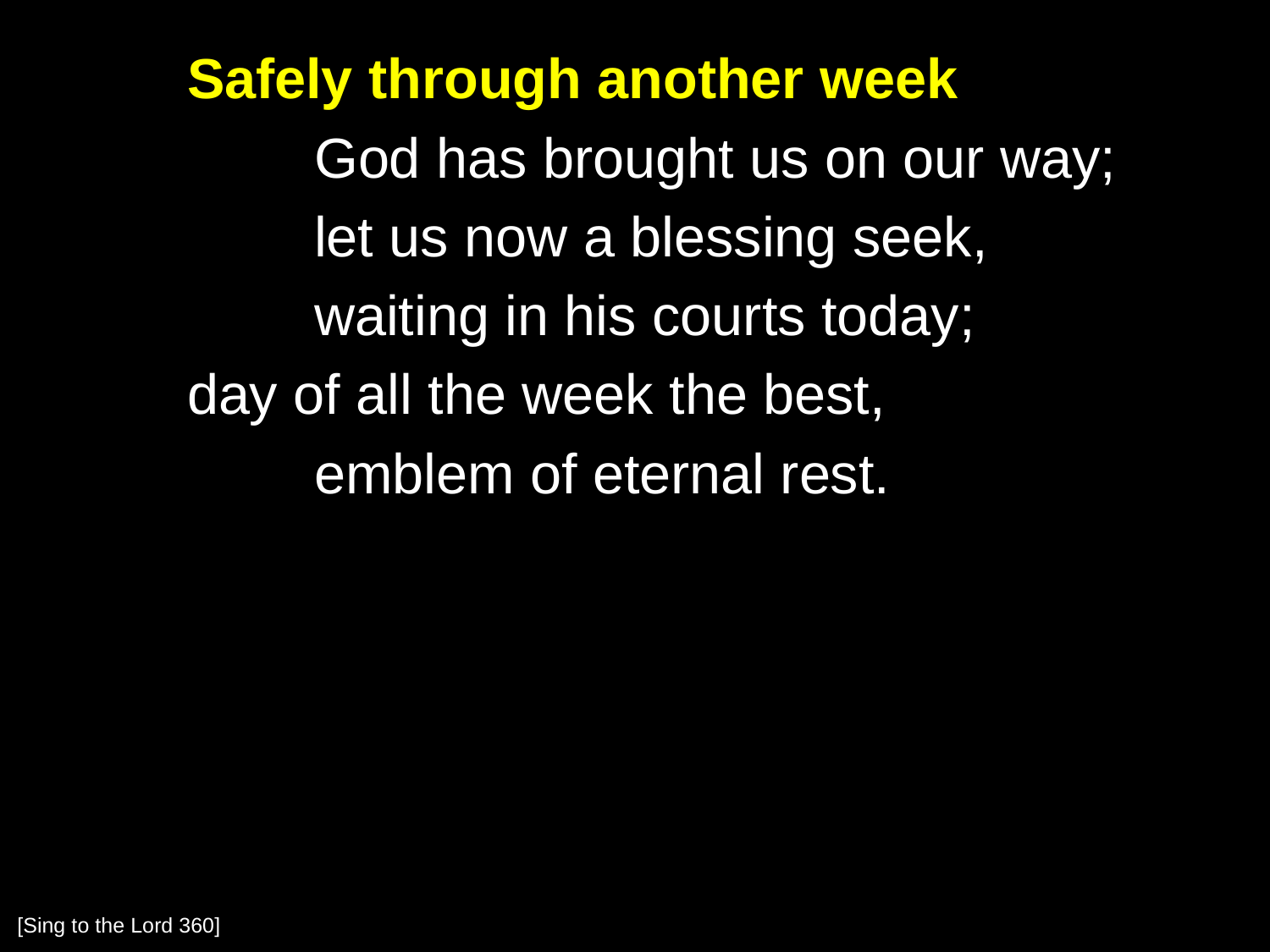

Safely through another week
		God has brought us on our way;
		let us now a blessing seek,
		waiting in his courts today;
	day of all the week the best,
		emblem of eternal rest.
[Sing to the Lord 360]